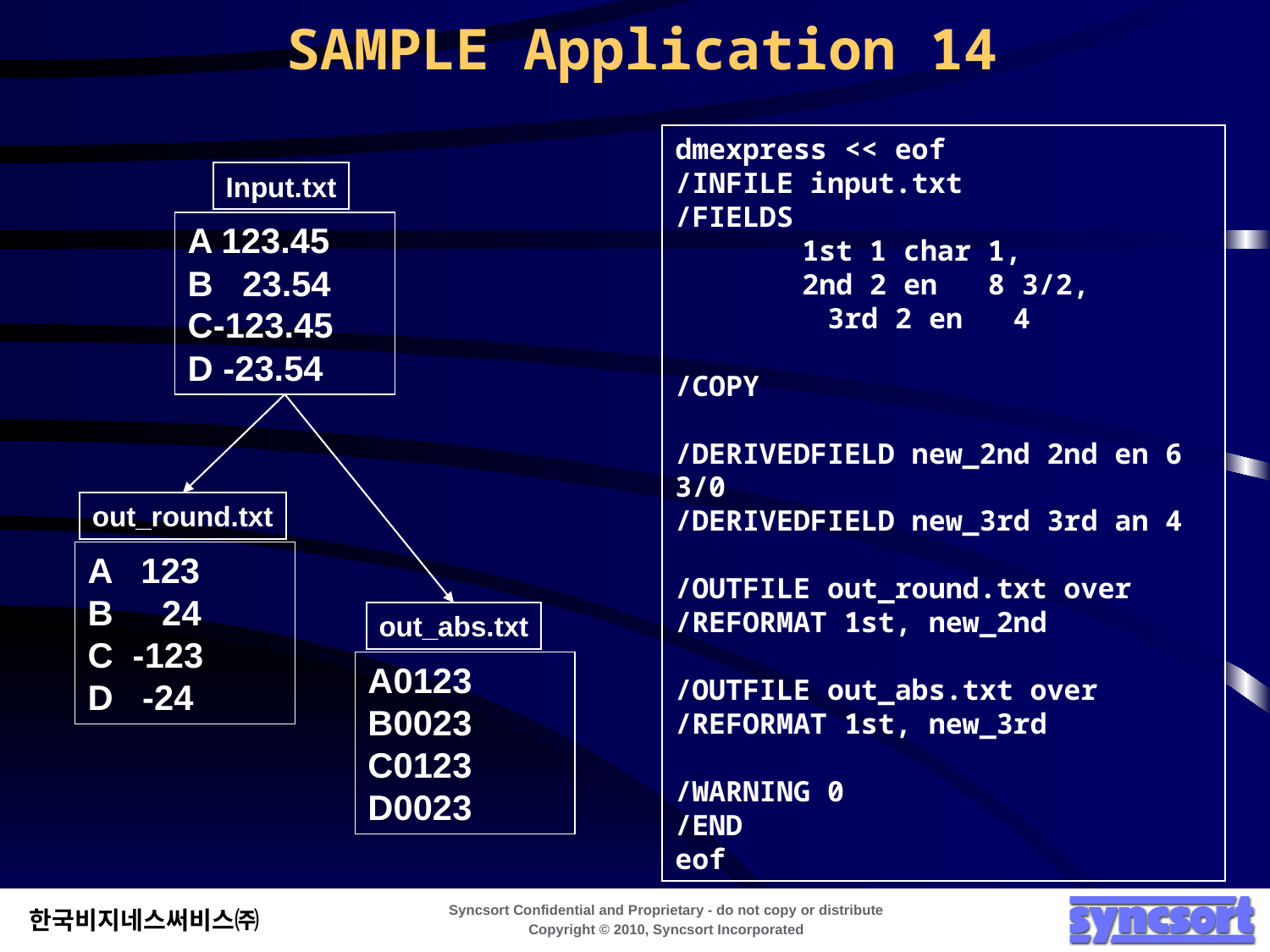

SAMPLE Application 14
dmexpress << eof
/INFILE input.txt
/FIELDS
	1st 1 char 1,
	2nd 2 en   8 3/2,
         3rd 2 en   4

/COPY

/DERIVEDFIELD new_2nd 2nd en 6 3/0
/DERIVEDFIELD new_3rd 3rd an 4

/OUTFILE out_round.txt over
/REFORMAT 1st, new_2nd

/OUTFILE out_abs.txt over
/REFORMAT 1st, new_3rd

/WARNING 0
/END
eof
Input.txt
A 123.45
B   23.54
C-123.45
D -23.54
out_round.txt
A   123
B     24
C  -123
D   -24
out_abs.txt
A0123
B0023
C0123
D0023